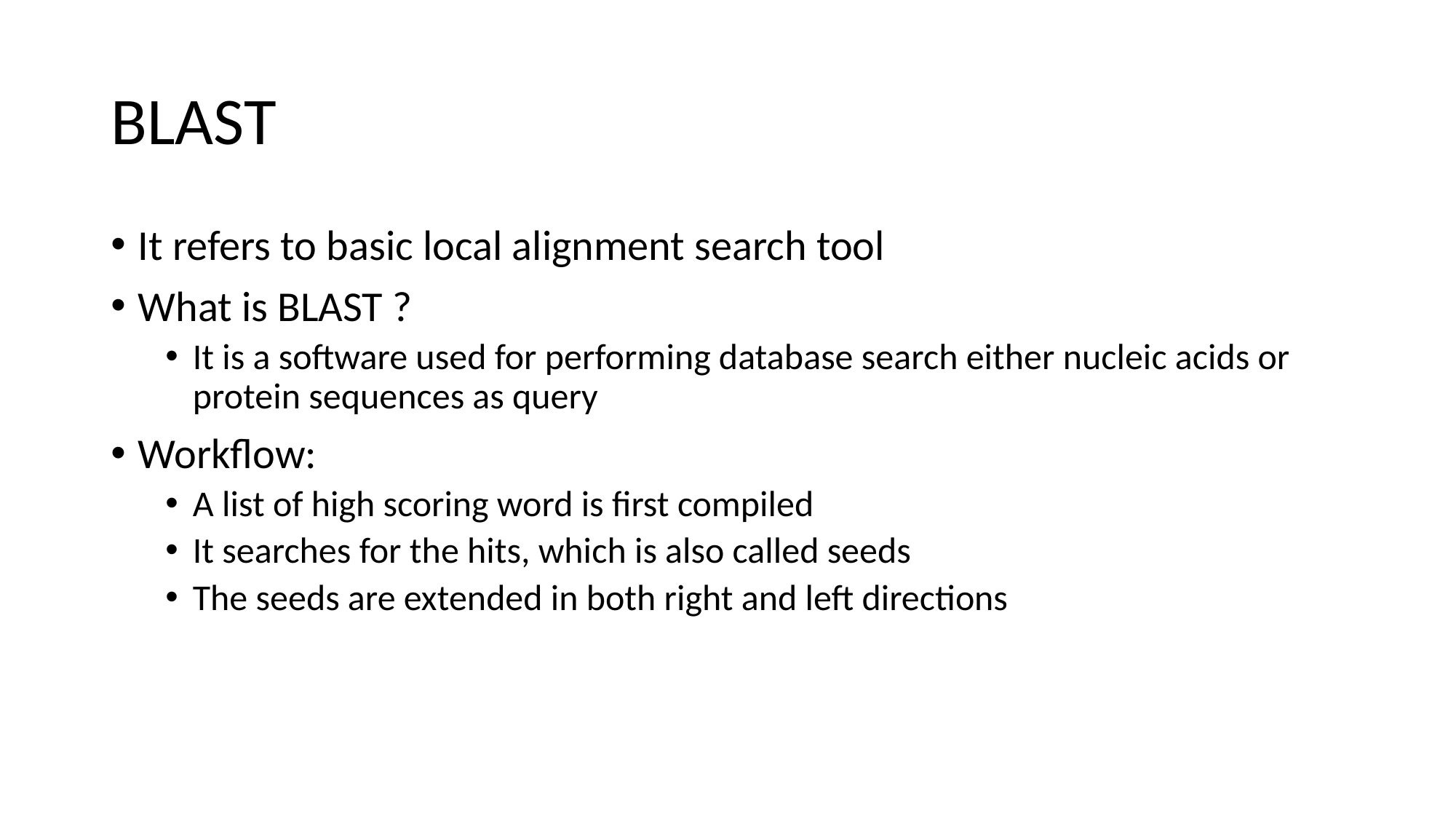

# BLAST
It refers to basic local alignment search tool
What is BLAST ?
It is a software used for performing database search either nucleic acids or protein sequences as query
Workflow:
A list of high scoring word is first compiled
It searches for the hits, which is also called seeds
The seeds are extended in both right and left directions